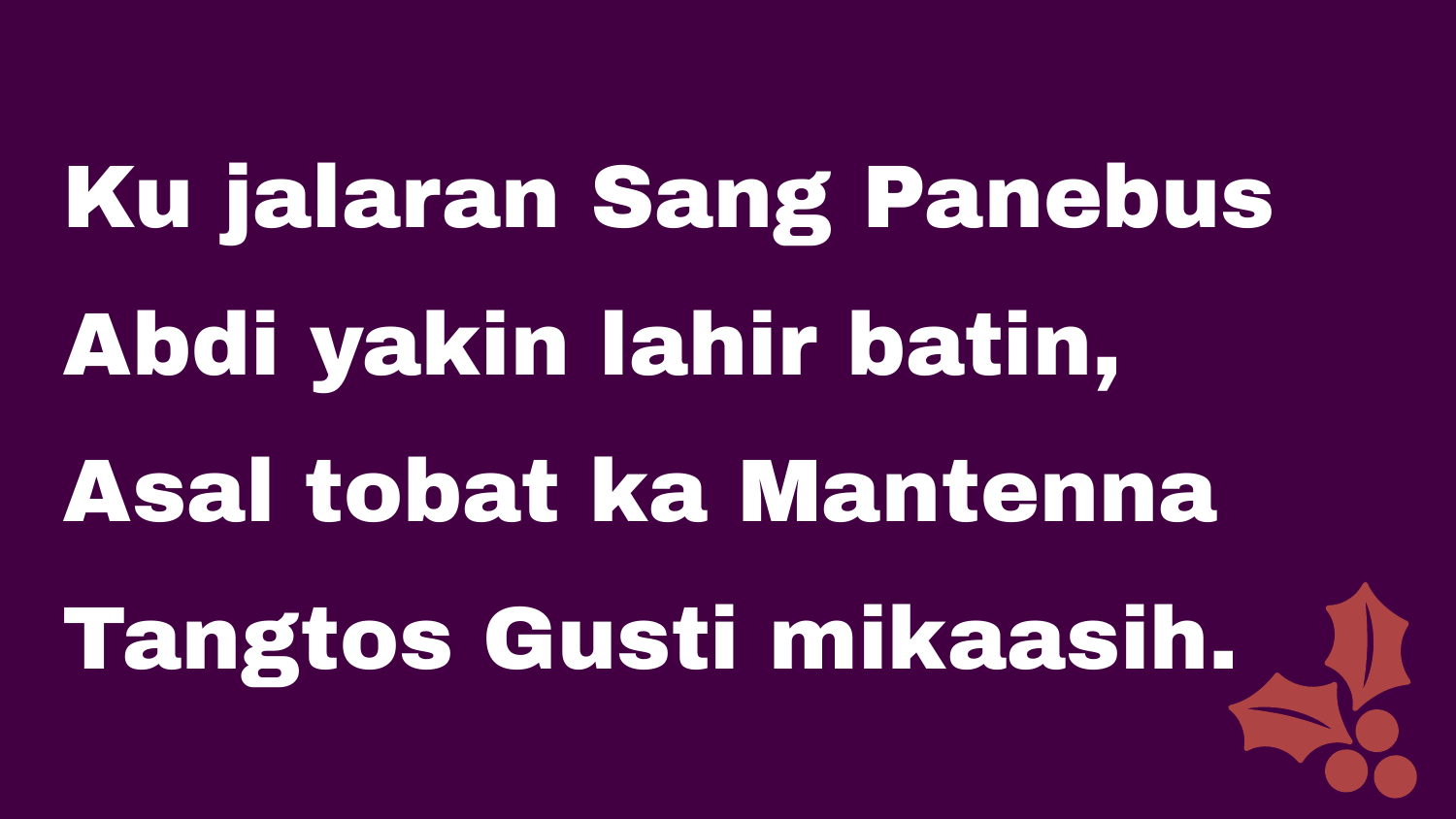

Ku jalaran Sang Panebus
Abdi yakin lahir batin,
Asal tobat ka Mantenna
Tangtos Gusti mikaasih.